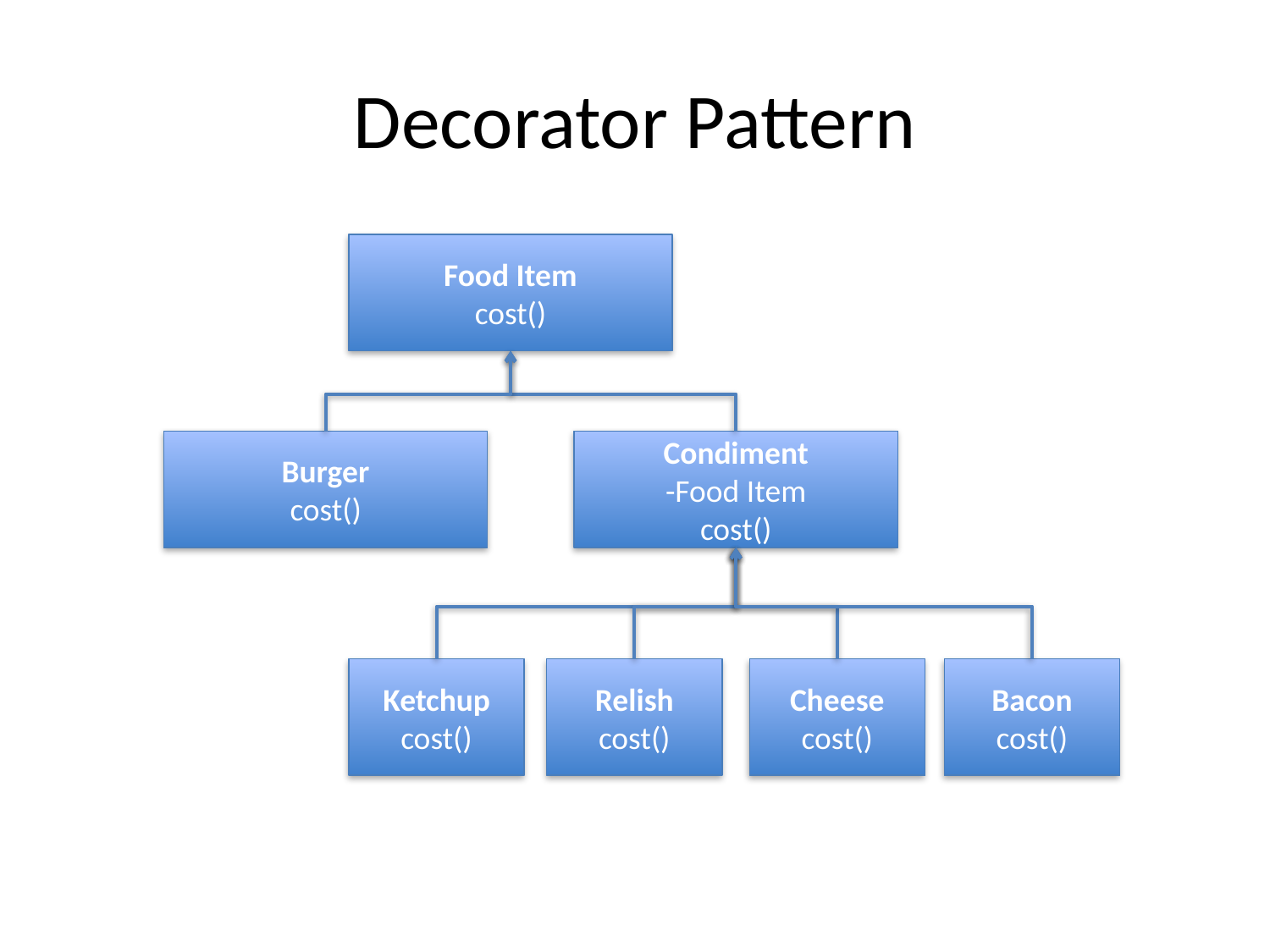

# Decorator Pattern
Food Item
cost()
Burger
cost()
Condiment
-Food Item
cost()
Ketchup
cost()
Relish
cost()
Cheese
cost()
Bacon
cost()